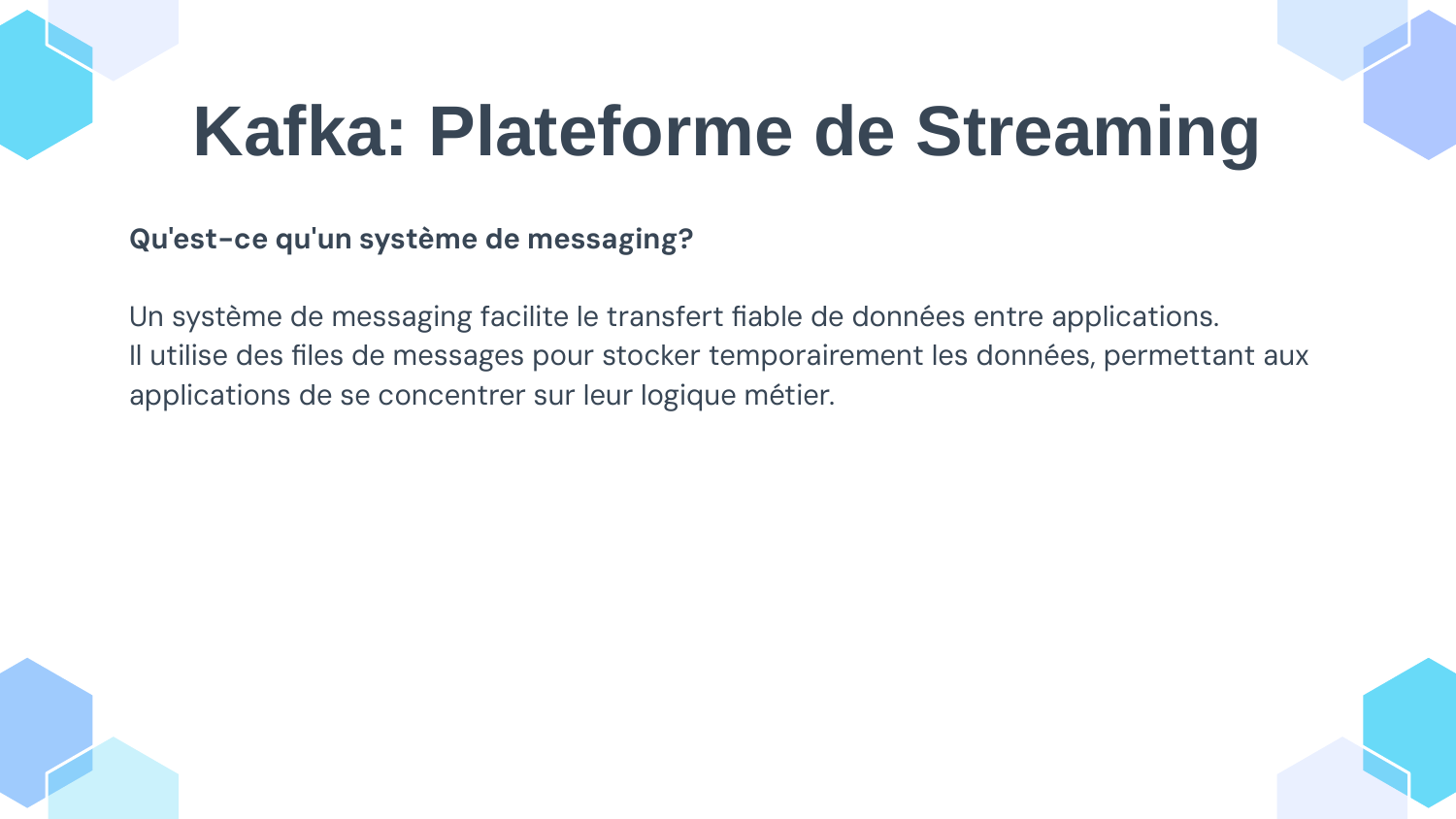

# Kafka: Plateforme de Streaming

Qu'est-ce qu'un système de messaging?

Un système de messaging facilite le transfert fiable de données entre applications.
Il utilise des files de messages pour stocker temporairement les données, permettant aux applications de se concentrer sur leur logique métier.